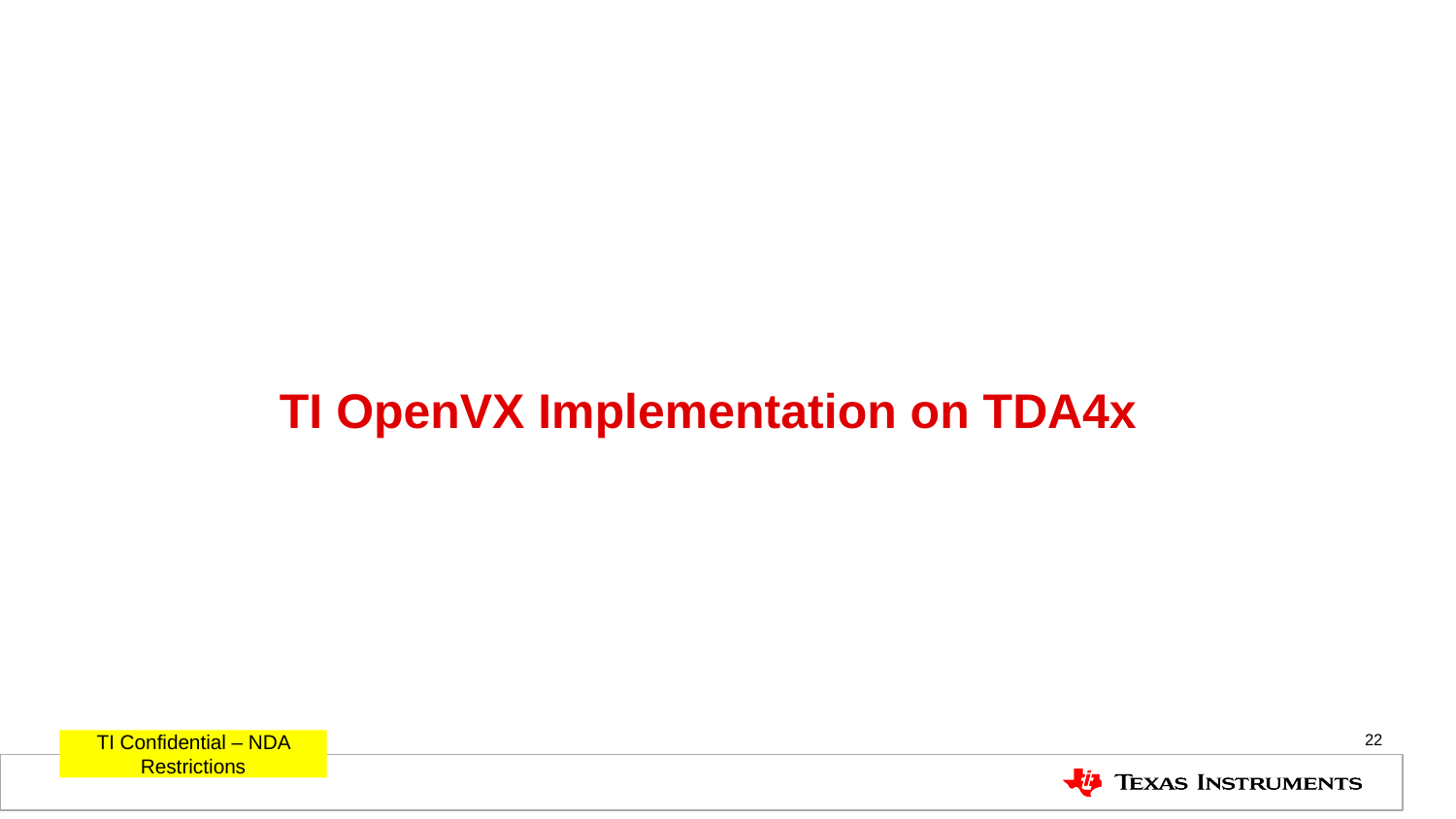

# TI OpenVX Implementation on TDA4x
22

TI Confidential – NDA Restrictions